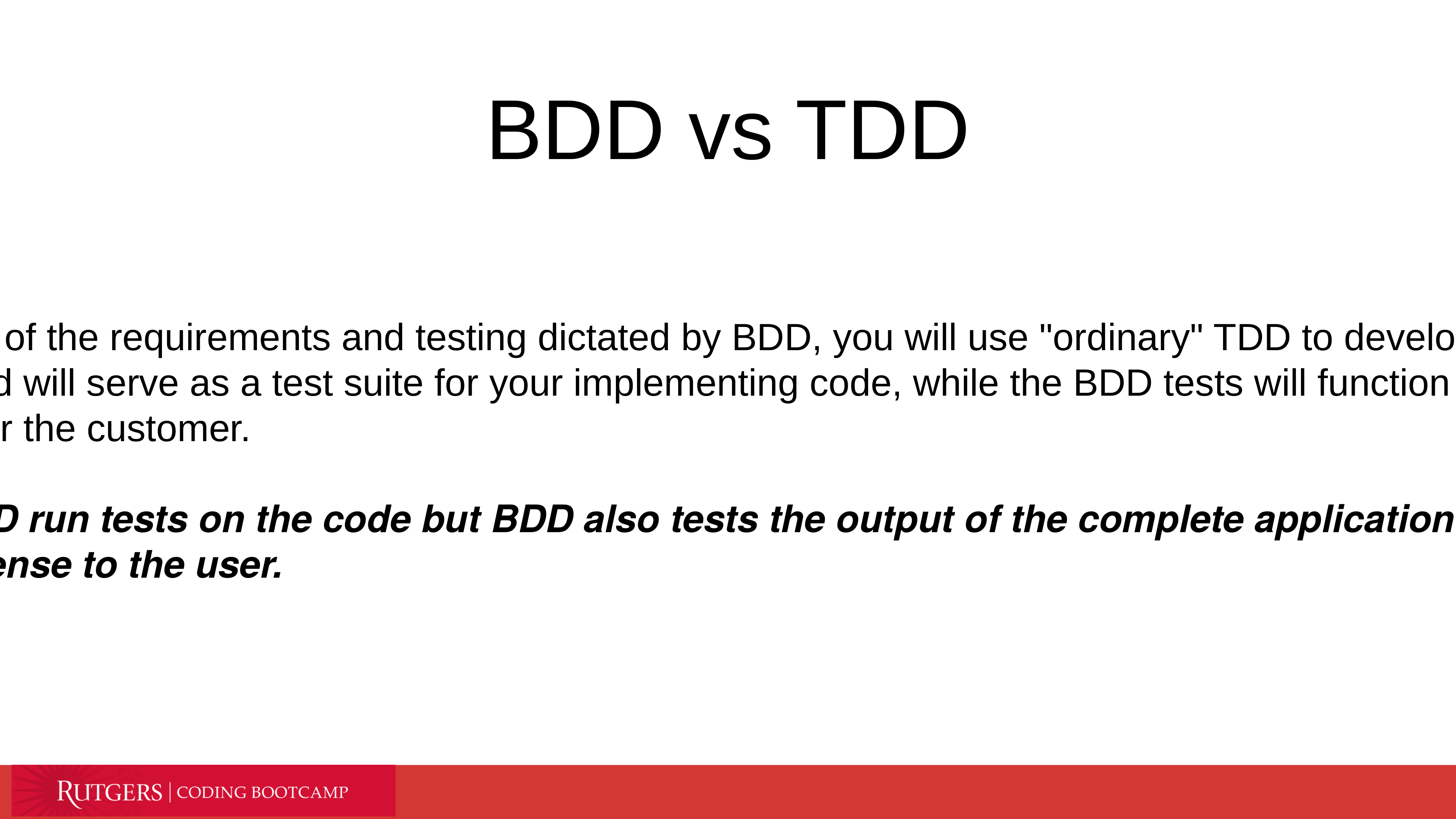

# BDD vs TDD
Within the confines of the requirements and testing dictated by BDD, you will use "ordinary" TDD to develop the software. The unit tests so created will serve as a test suite for your implementing code, while the BDD tests will function more or less as acceptance tests for the customer.

Both TDD and BDD run tests on the code but BDD also tests the output of the complete application to ensure that parts of it make sense to the user.